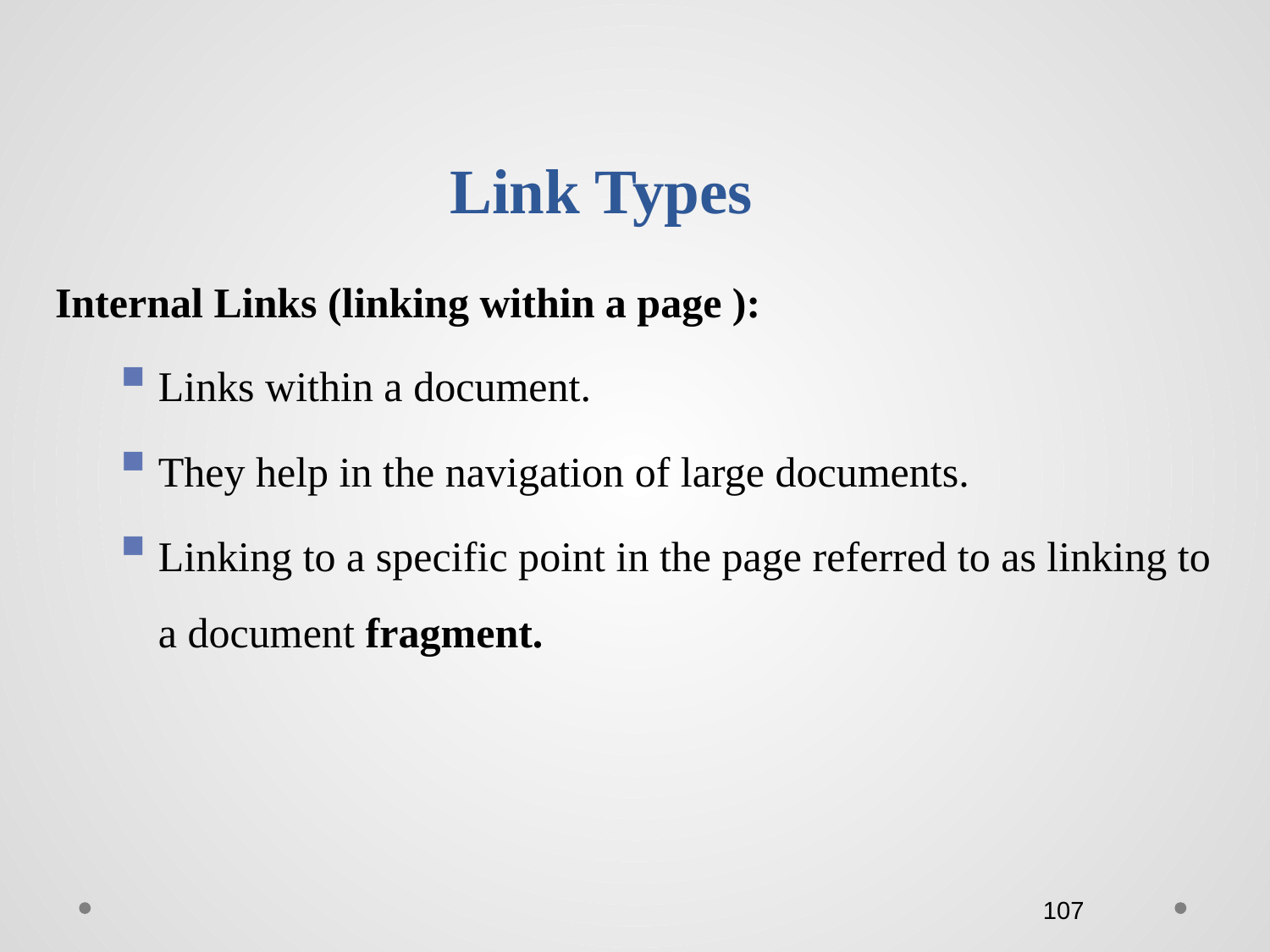

# Link Types
Internal Links (linking within a page ):
Links within a document.
They help in the navigation of large documents.
Linking to a specific point in the page referred to as linking to a document fragment.
107